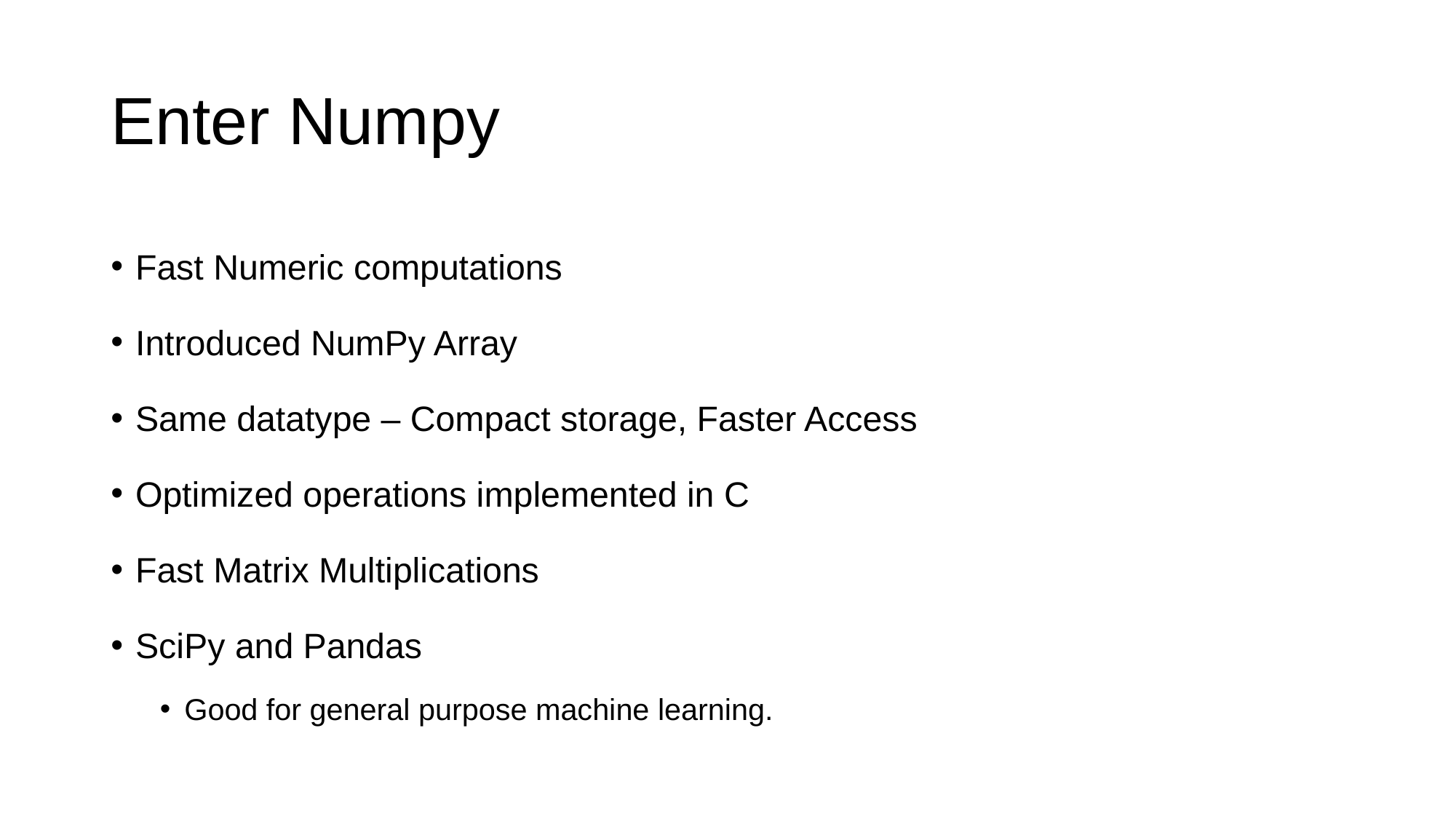

# Enter Numpy
Fast Numeric computations
Introduced NumPy Array
Same datatype – Compact storage, Faster Access
Optimized operations implemented in C
Fast Matrix Multiplications
SciPy and Pandas
Good for general purpose machine learning.